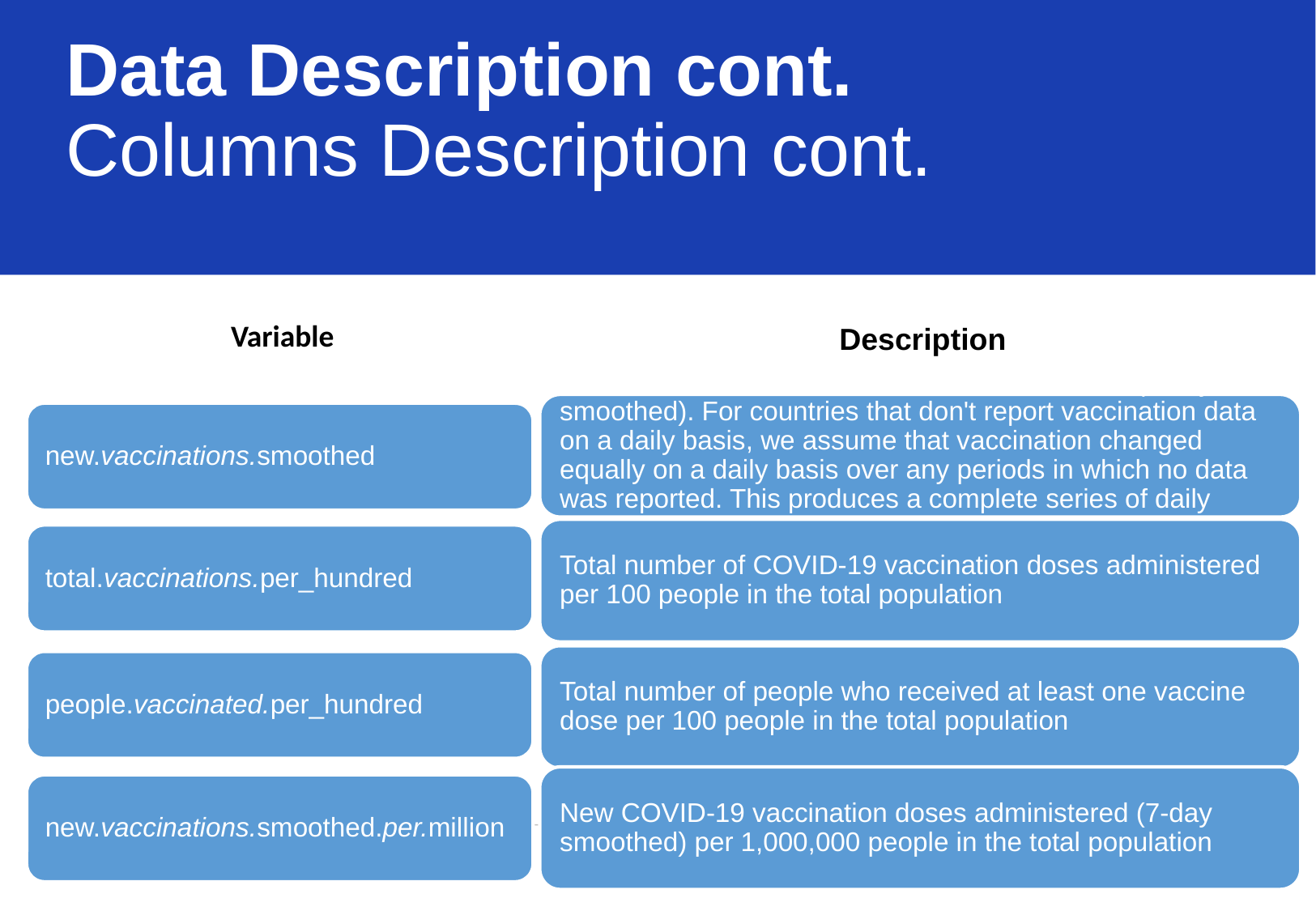

# Data Description cont. Columns Description cont.
Variable
new.vaccinations.smoothed
total.vaccinations.per_hundred
people.vaccinated.per_hundred
new.vaccinations.smoothed.per.million
Description
New COVID-19 vaccination doses administered (7-day smoothed). For countries that don't report vaccination data on a daily basis, we assume that vaccination changed equally on a daily basis over any periods in which no data was reported. This produces a complete series of daily figures, which is then averaged over a rolling 7-day window
Total number of COVID-19 vaccination doses administered per 100 people in the total population
Total number of people who received at least one vaccine dose per 100 people in the total population
New COVID-19 vaccination doses administered (7-day smoothed) per 1,000,000 people in the total population